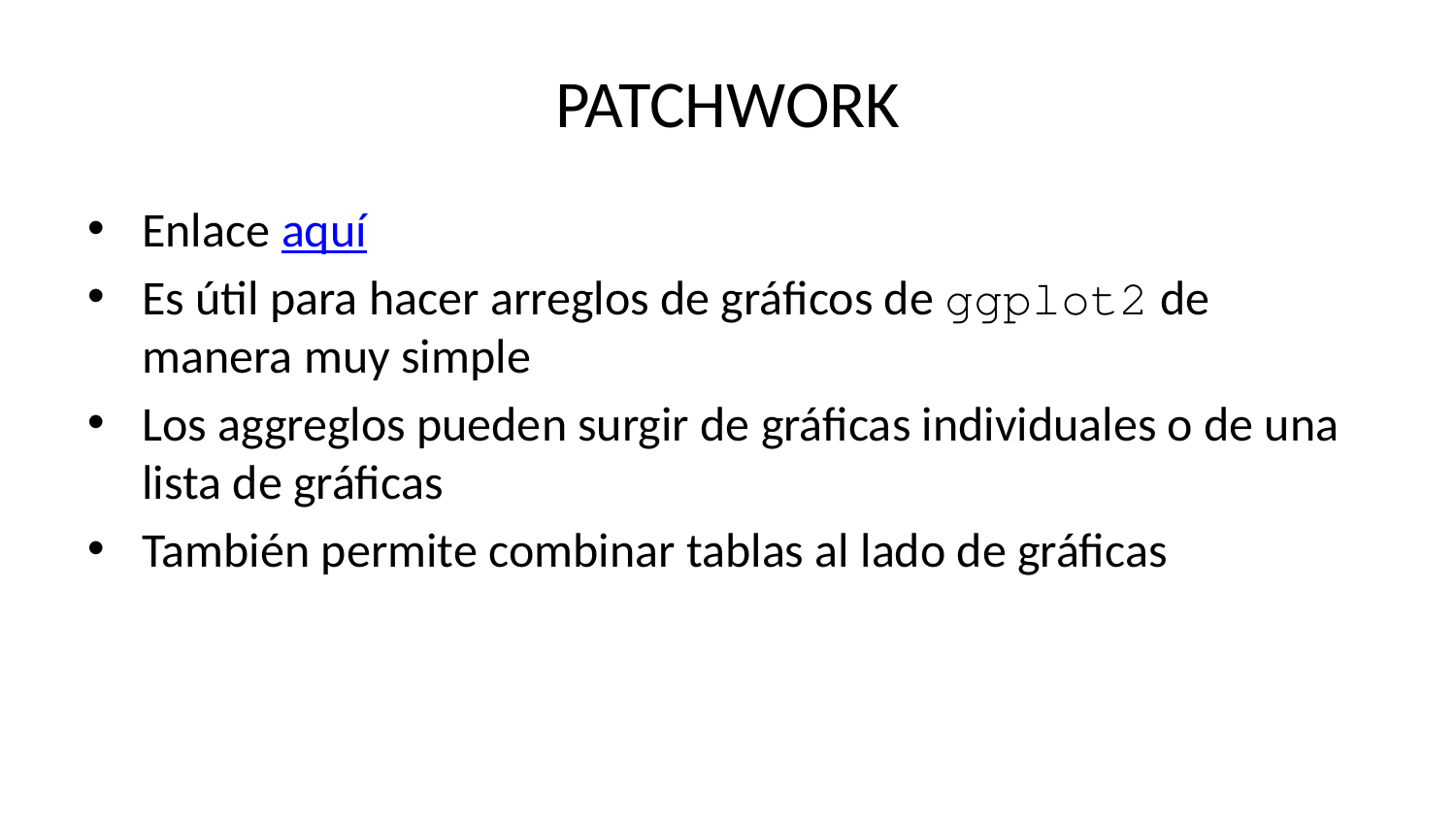

# PATCHWORK
Enlace aquí
Es útil para hacer arreglos de gráficos de ggplot2 de manera muy simple
Los aggreglos pueden surgir de gráficas individuales o de una lista de gráficas
También permite combinar tablas al lado de gráficas